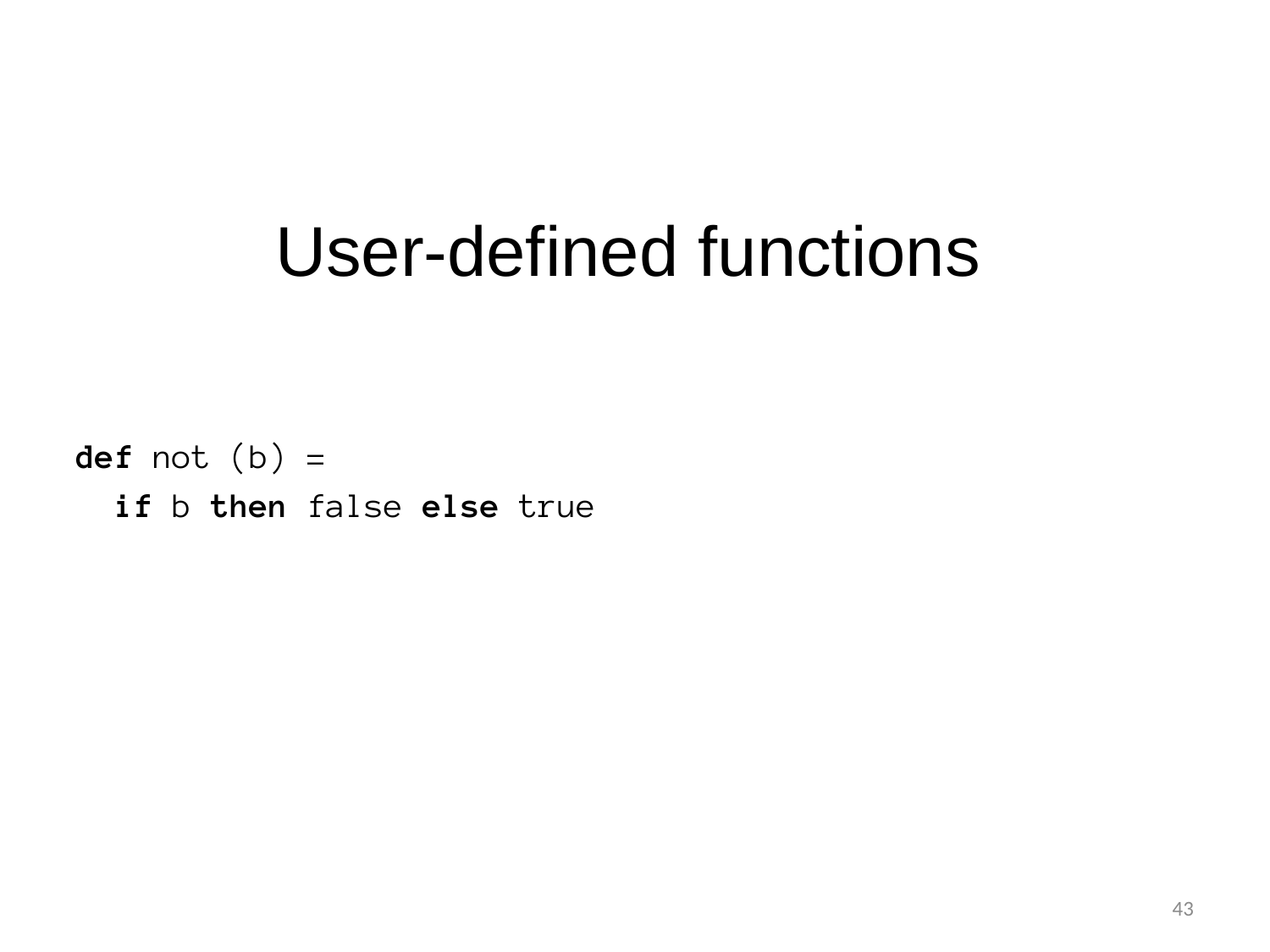

User-defined functions
def not (b) =
  if b then false else true
43